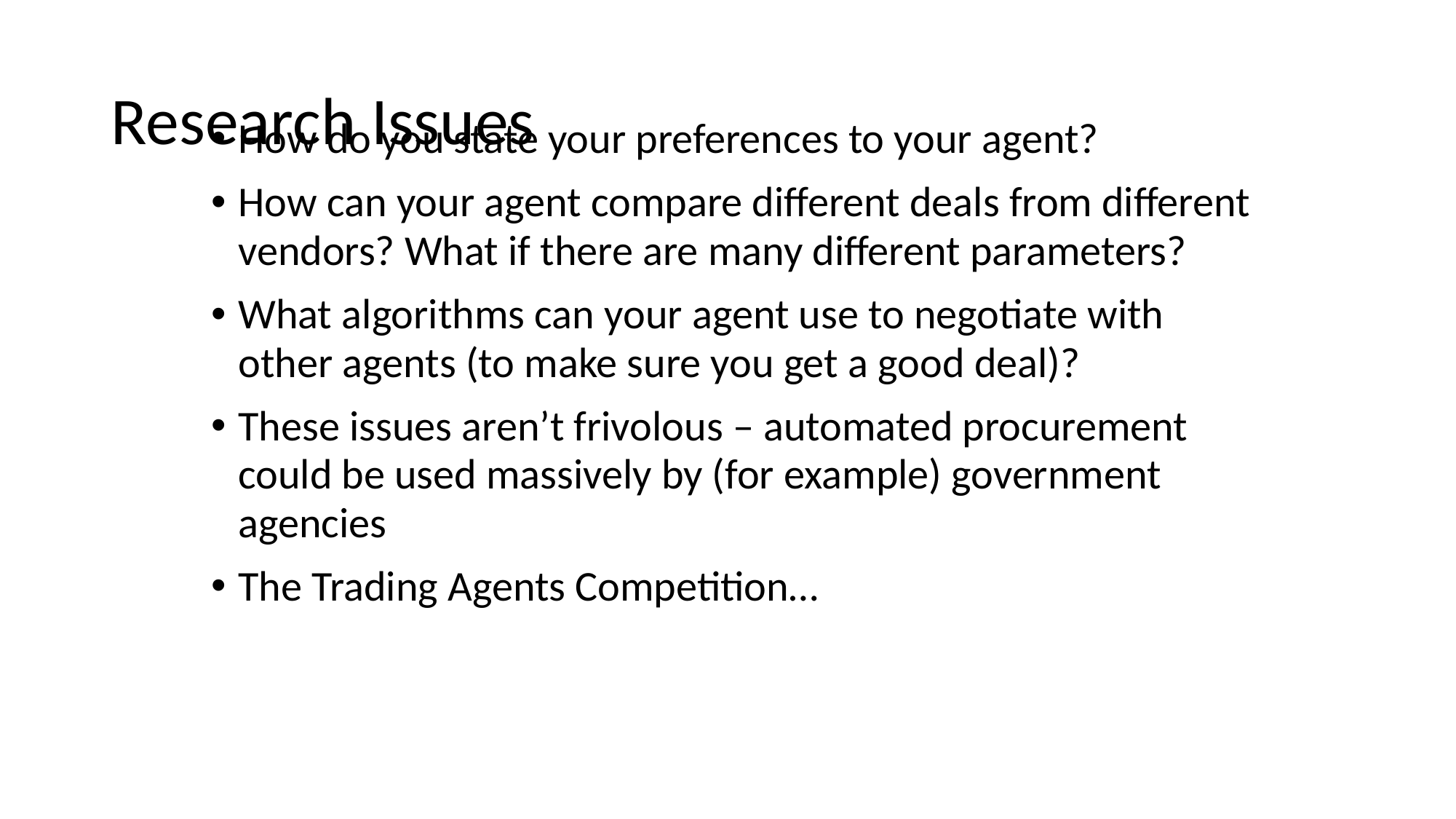

# Research Issues
How do you state your preferences to your agent?
How can your agent compare different deals from different vendors? What if there are many different parameters?
What algorithms can your agent use to negotiate with other agents (to make sure you get a good deal)?
These issues aren’t frivolous – automated procurement could be used massively by (for example) government agencies
The Trading Agents Competition…